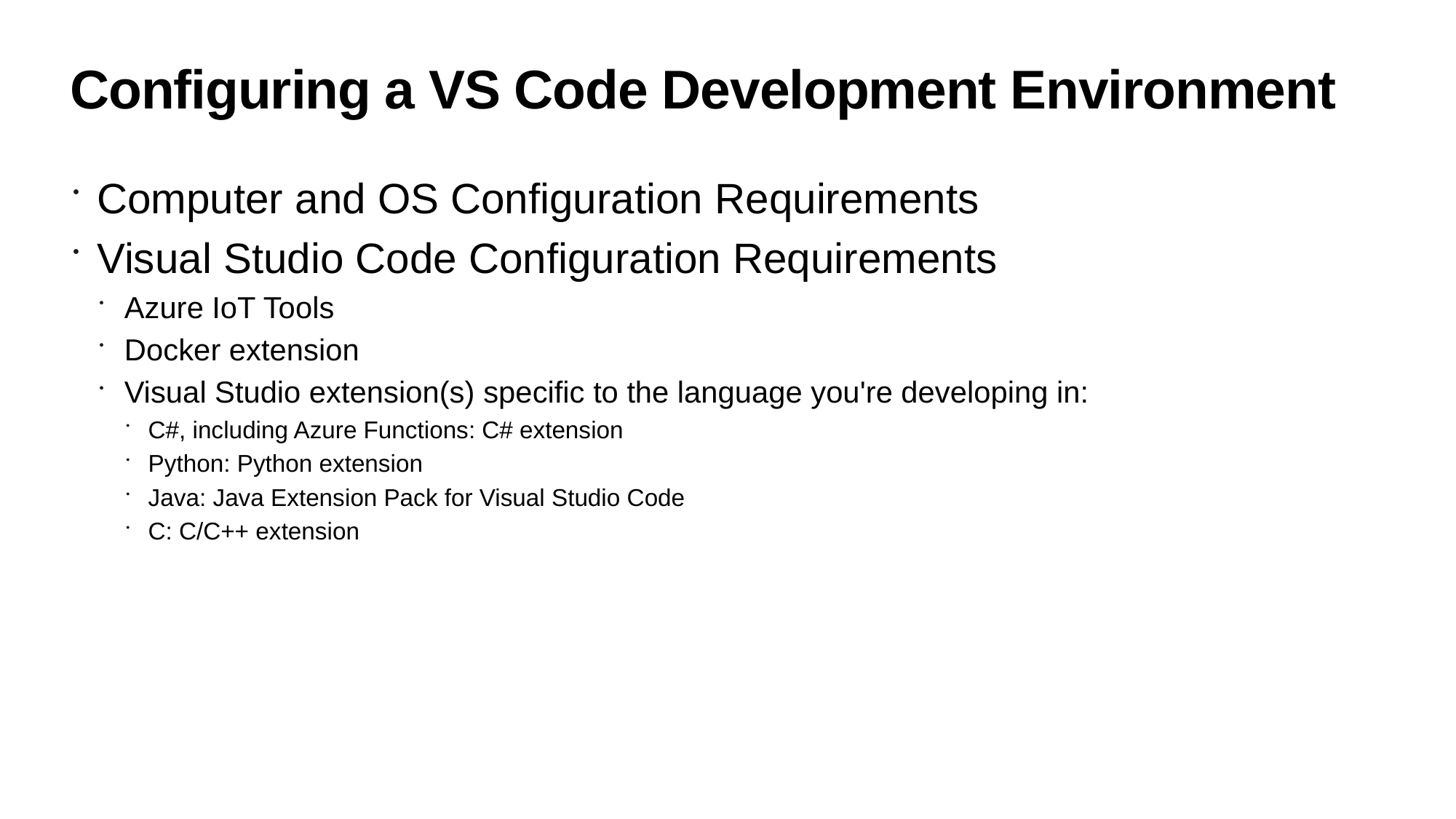

# Configuring a VS Code Development Environment
Computer and OS Configuration Requirements
Visual Studio Code Configuration Requirements
Azure IoT Tools
Docker extension
Visual Studio extension(s) specific to the language you're developing in:
C#, including Azure Functions: C# extension
Python: Python extension
Java: Java Extension Pack for Visual Studio Code
C: C/C++ extension